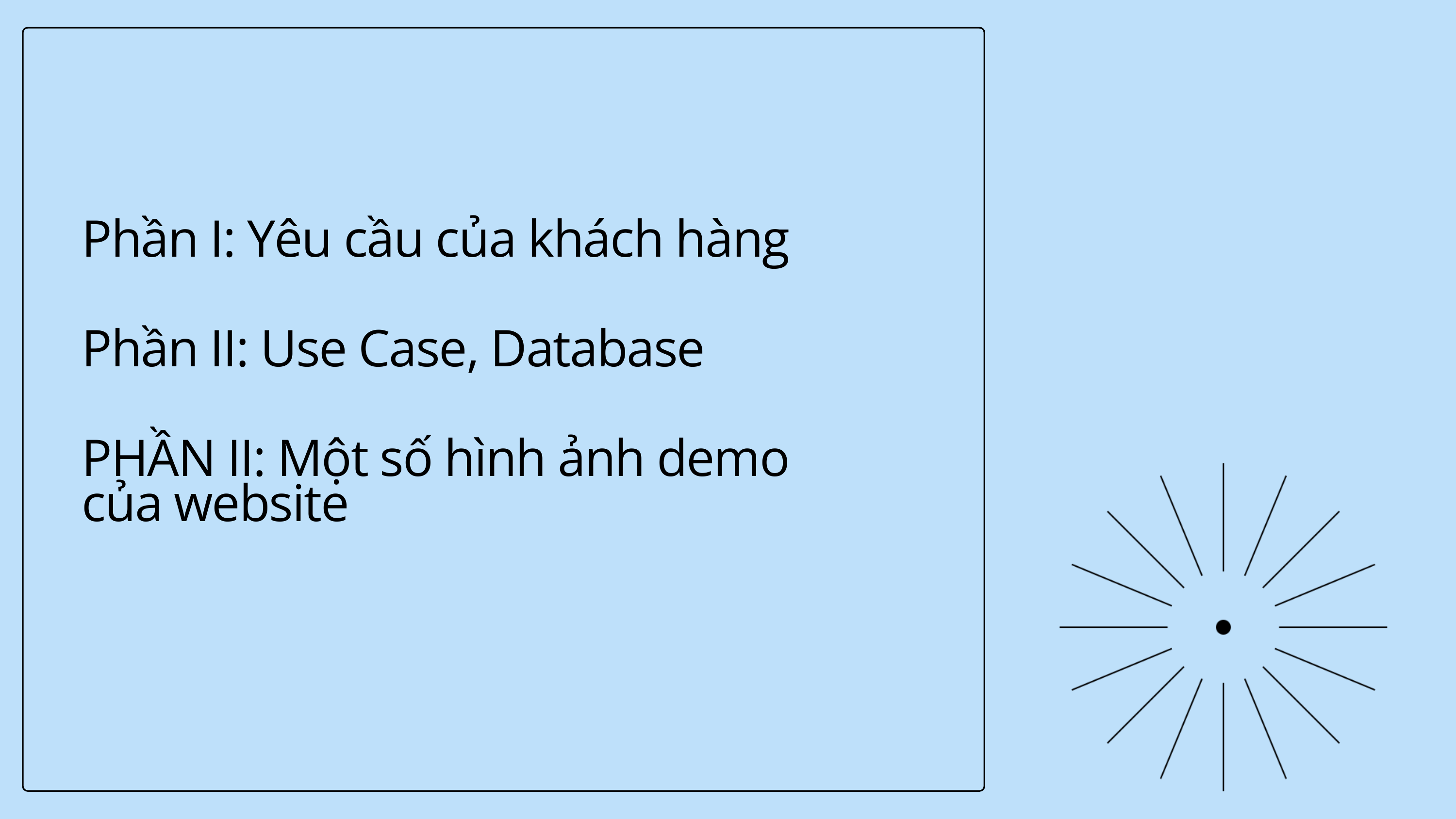

Phần I: Yêu cầu của khách hàng
Phần II: Use Case, Database
PHẦN II: Một số hình ảnh demo của website